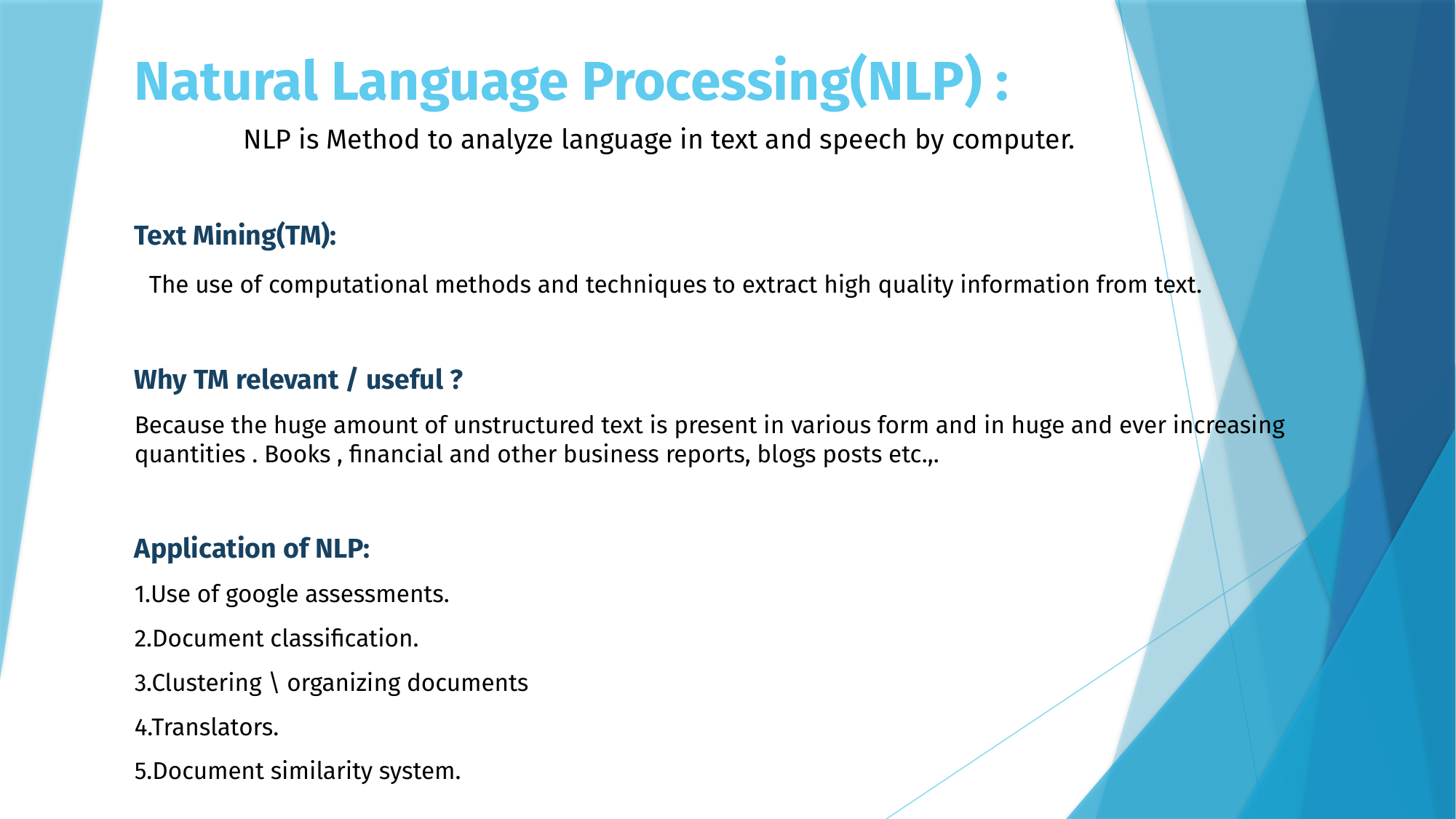

# Natural Language Processing(NLP) :
               NLP is Method to analyze language in text and speech by computer.

Text Mining(TM):
  The use of computational methods and techniques to extract high quality information from text.

Why TM relevant / useful ?
Because the huge amount of unstructured text is present in various form and in huge and ever increasing quantities . Books , financial and other business reports, blogs posts etc.,.

Application of NLP:
1.Use of google assessments.
2.Document classification.
3.Clustering \ organizing documents
4.Translators.
5.Document similarity system.